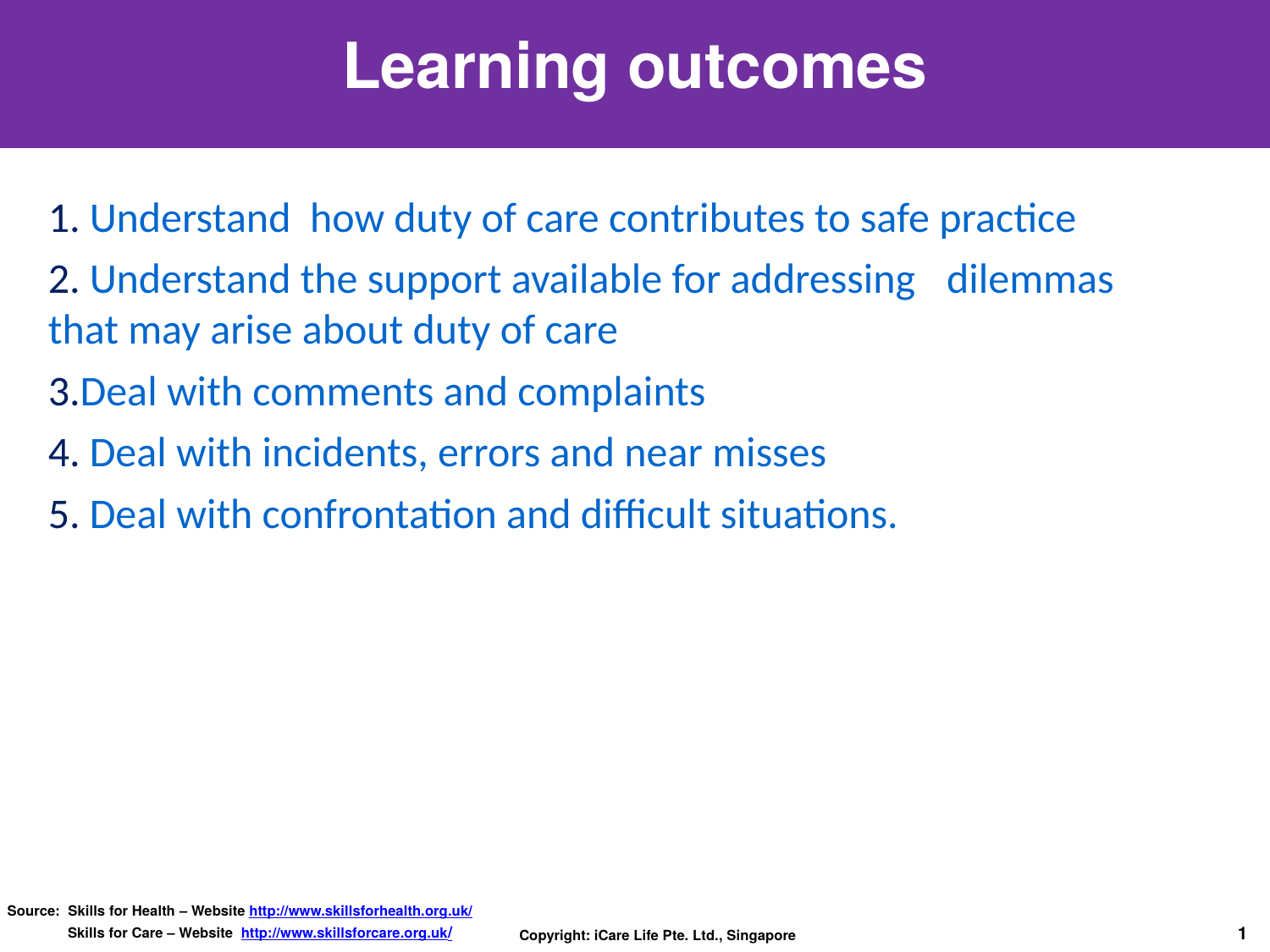

# Learning outcomes
1. Understand  how duty of care contributes to safe practice
2. Understand the support available for addressing 	 dilemmas that may arise about duty of care
3.Deal with comments and complaints
4. Deal with incidents, errors and near misses
5. Deal with confrontation and difficult situations.

Source:  Skills for Health – Website http://www.skillsforhealth.org.uk/
               Skills for Care – Website  http://www.skillsforcare.org.uk/
1
Copyright: iCare Life Pte. Ltd., Singapore